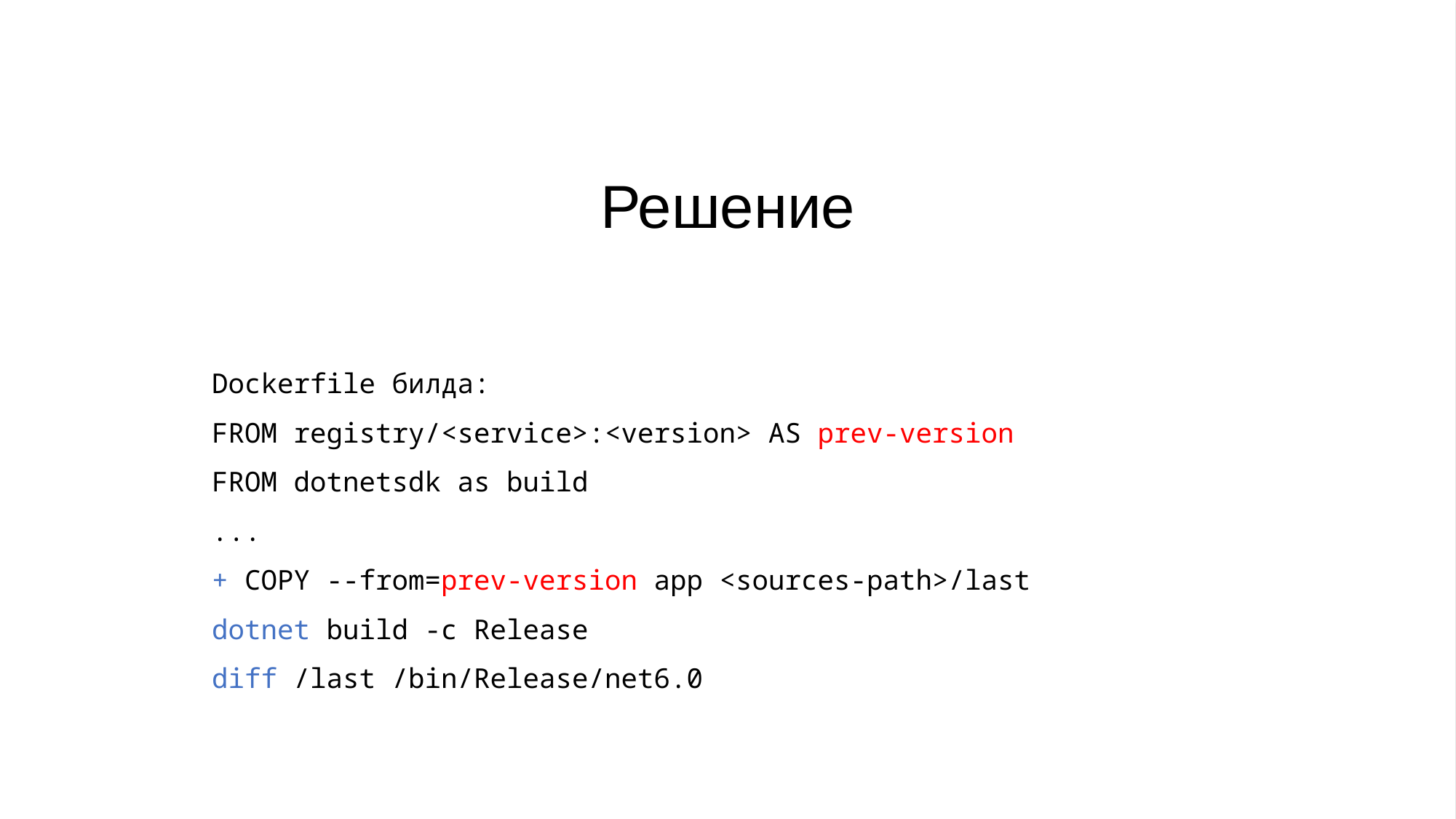

Решение
Dockerfile билда:
FROM registry/<service>:<version> AS prev-version
FROM dotnetsdk as build
...
+ COPY --from=prev-version app <sources-path>/last
dotnet build -c Release
diff /last /bin/Release/net6.0